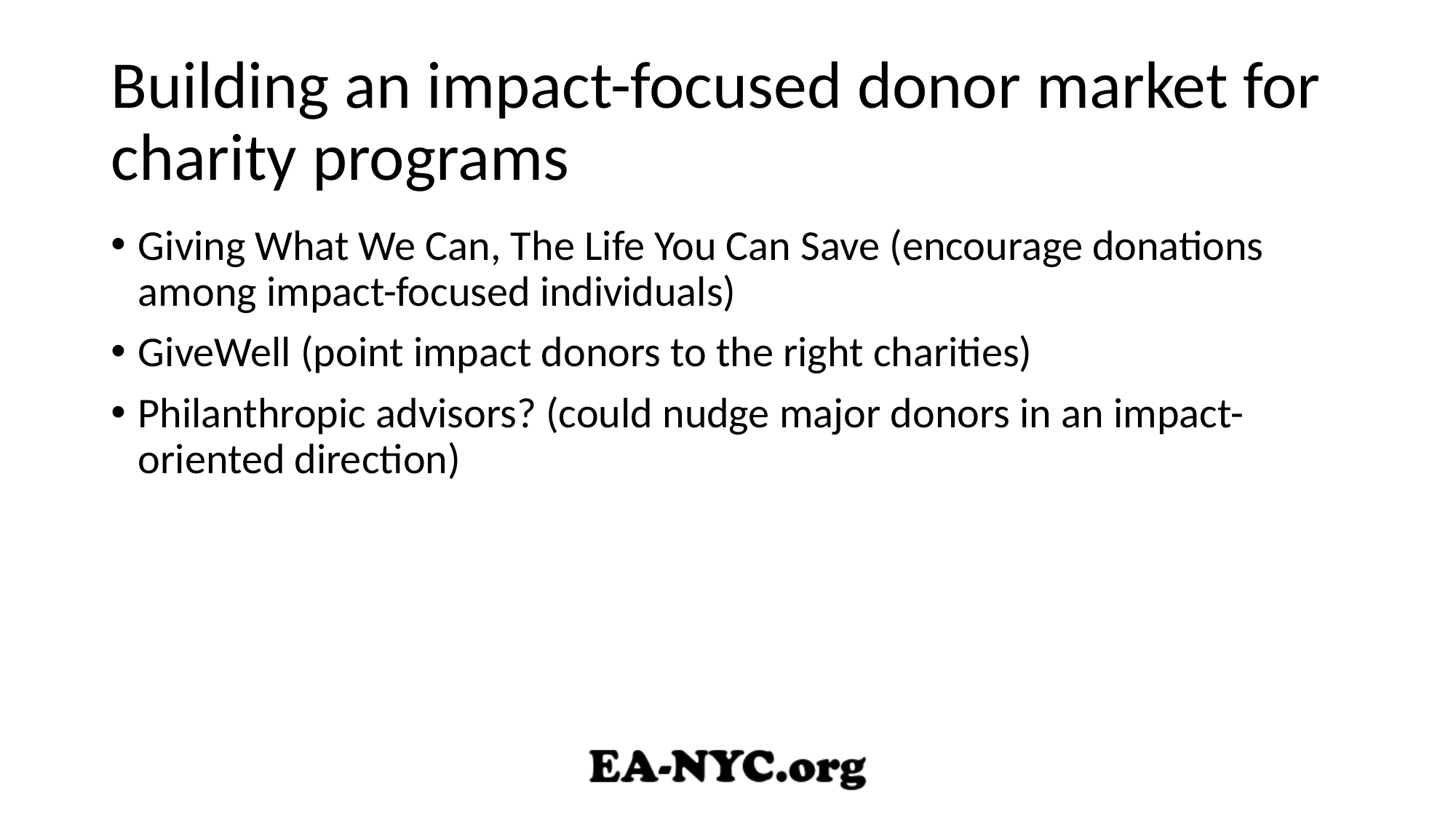

Giving What We Can, The Life You Can Save (encourage donations among impact-focused individuals)
GiveWell (point impact donors to the right charities)
Philanthropic advisors? (could nudge major donors in an impact-oriented direction)
# Building an impact-focused donor market for charity programs